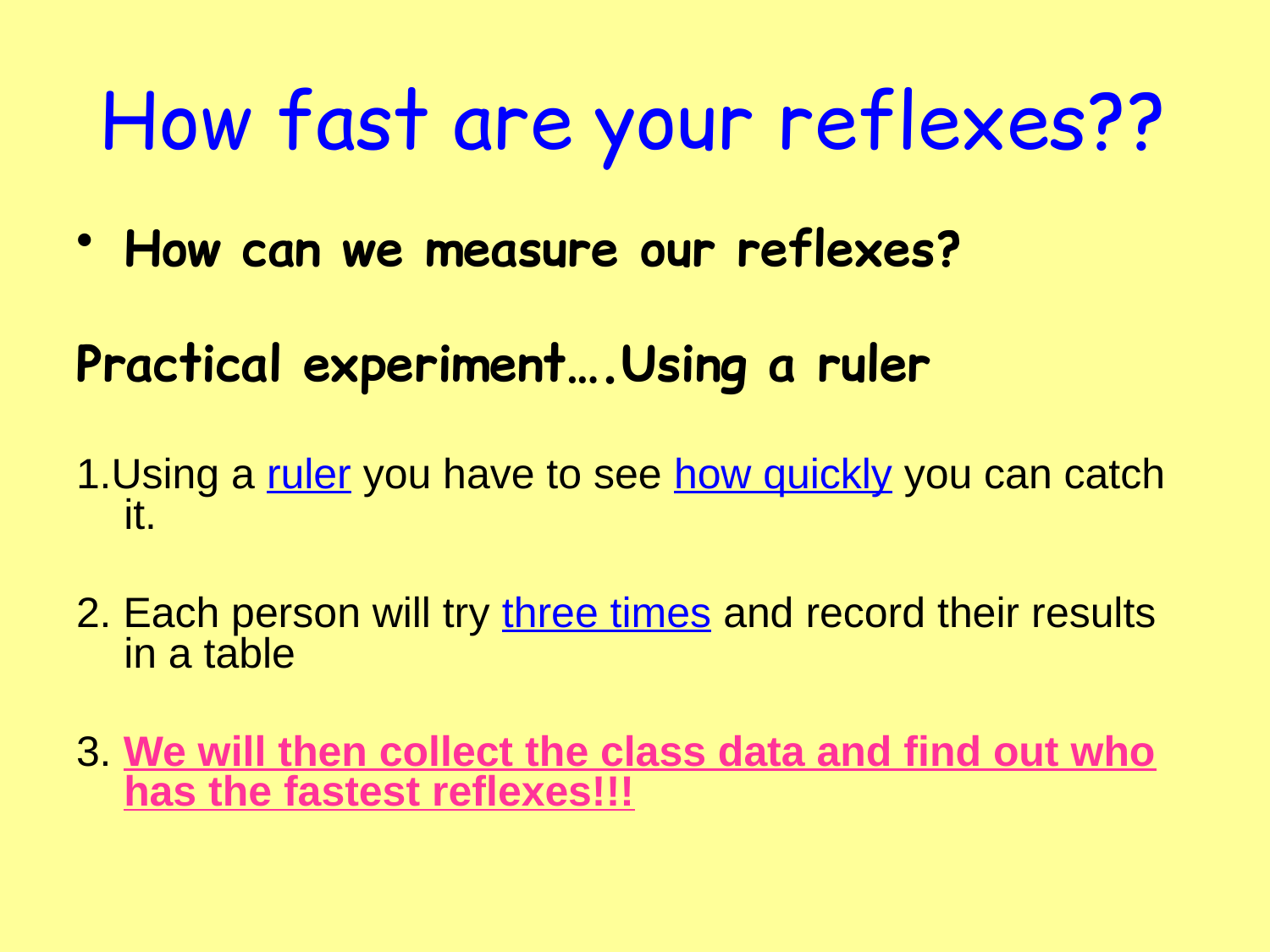

# How fast are your reflexes??
How can we measure our reflexes?

Practical experiment….Using a ruler

1.Using a ruler you have to see how quickly you can catch it.

2. Each person will try three times and record their results in a table

3. We will then collect the class data and find out who has the fastest reflexes!!!